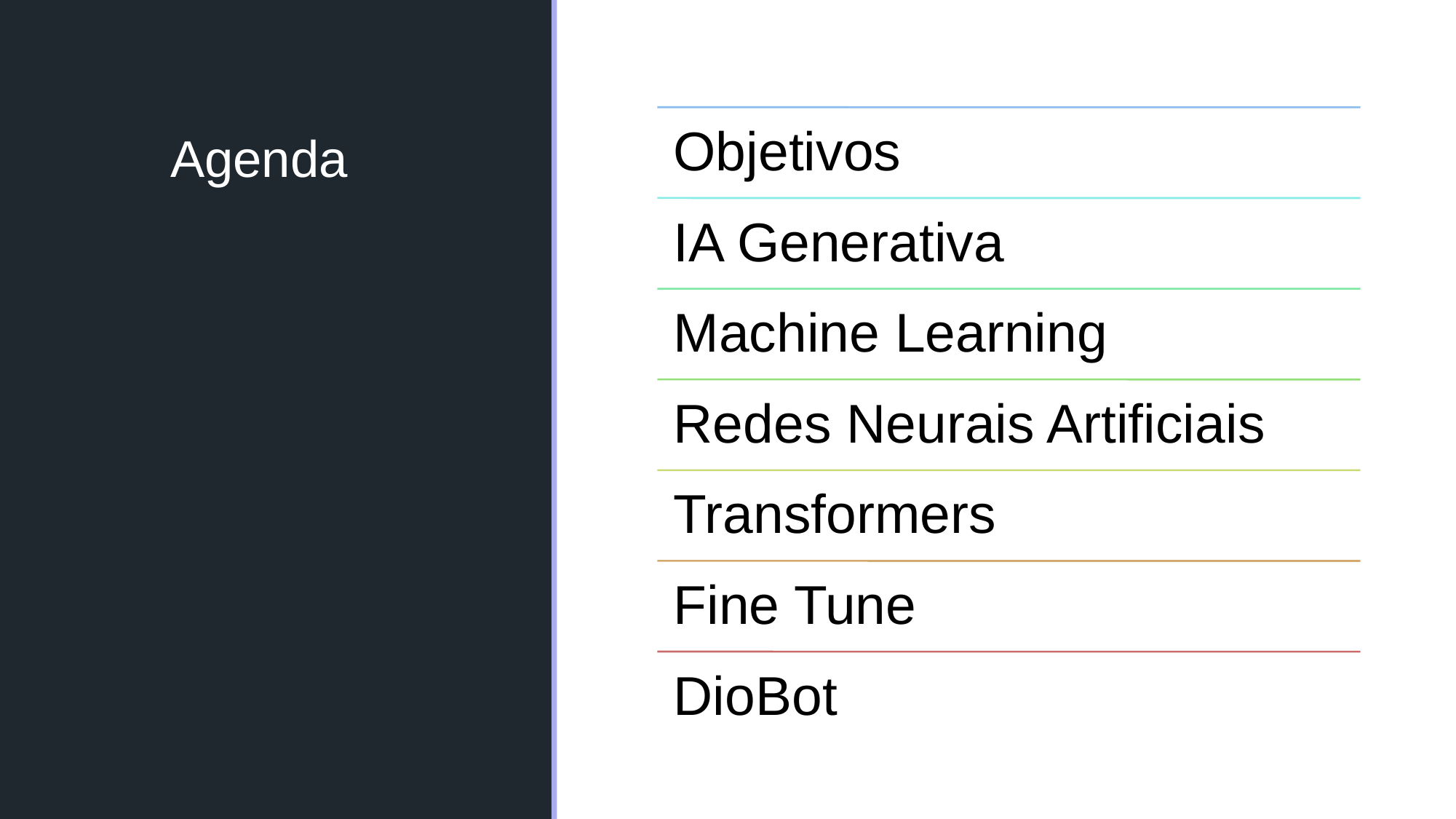

Objetivos
IA Generativa
Machine Learning
Redes Neurais Artificiais
Transformers
Fine Tune
DioBot
# Agenda